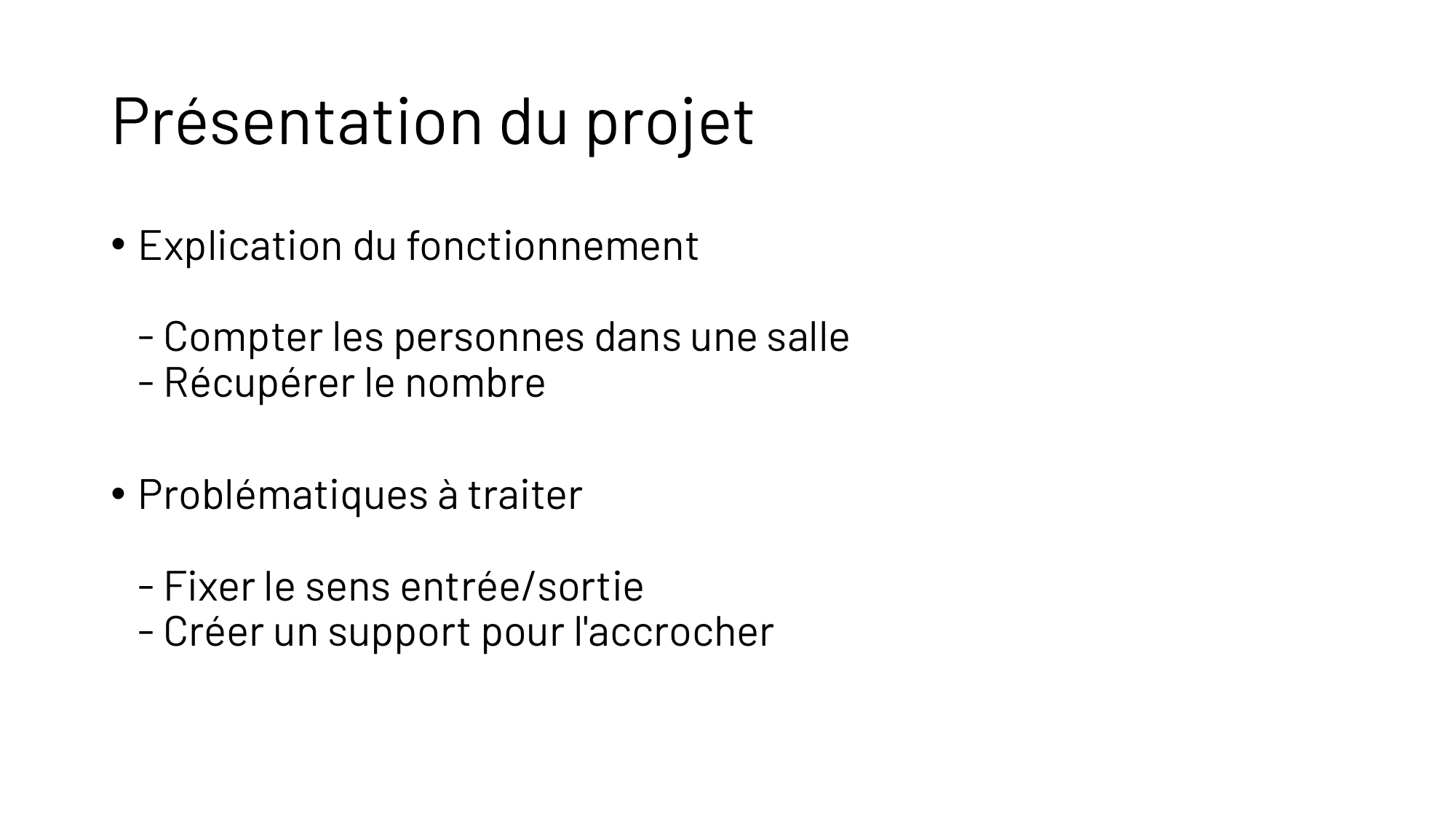

# Présentation du projet
Explication du fonctionnement
- Compter les personnes dans une salle
- Récupérer le nombre
Problématiques à traiter
- Fixer le sens entrée/sortie
- Créer un support pour l'accrocher